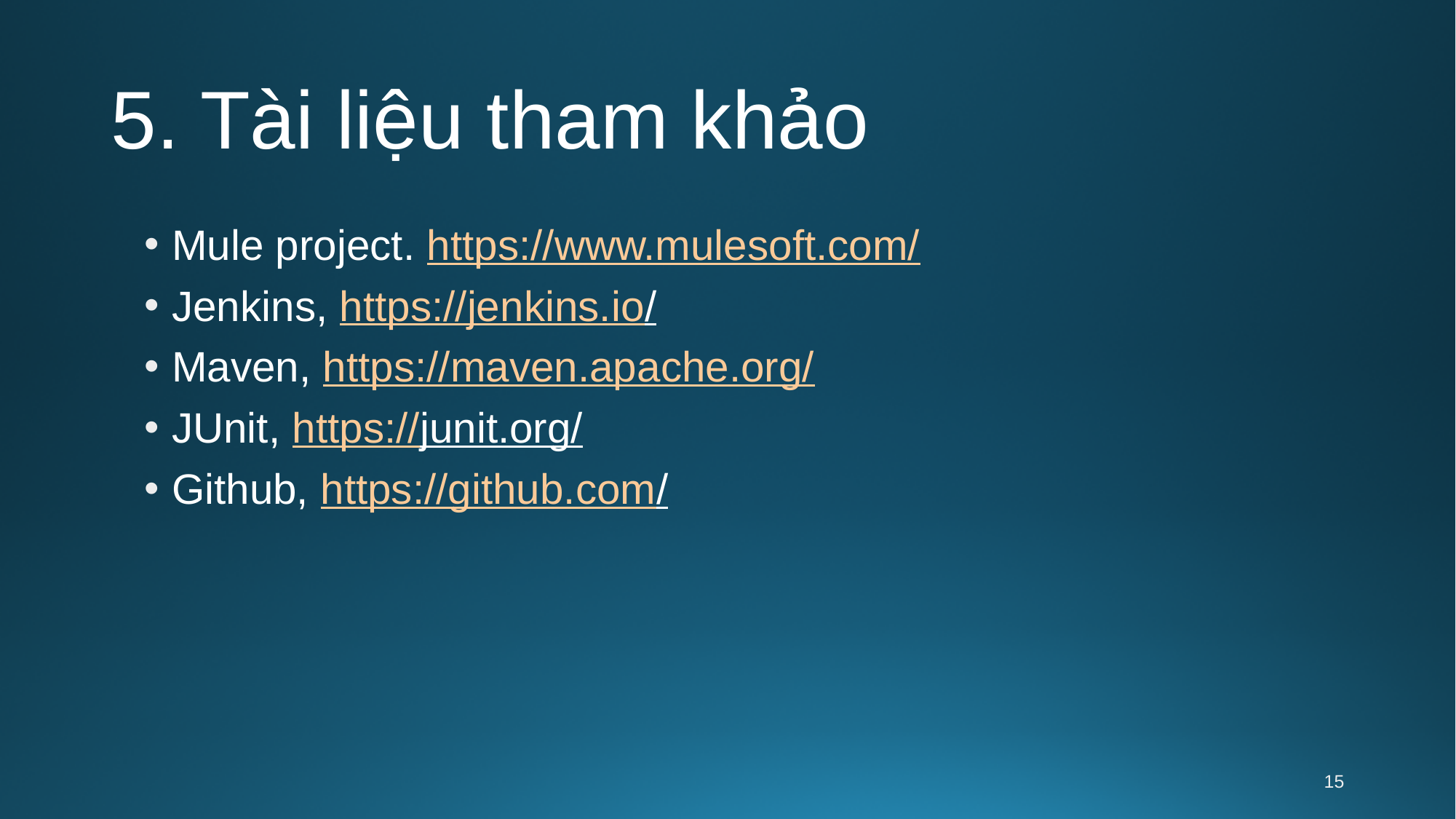

# 5. Tài liệu tham khảo
Mule project. https://www.mulesoft.com/
Jenkins, https://jenkins.io/
Maven, https://maven.apache.org/
JUnit, https://junit.org/
Github, https://github.com/
15